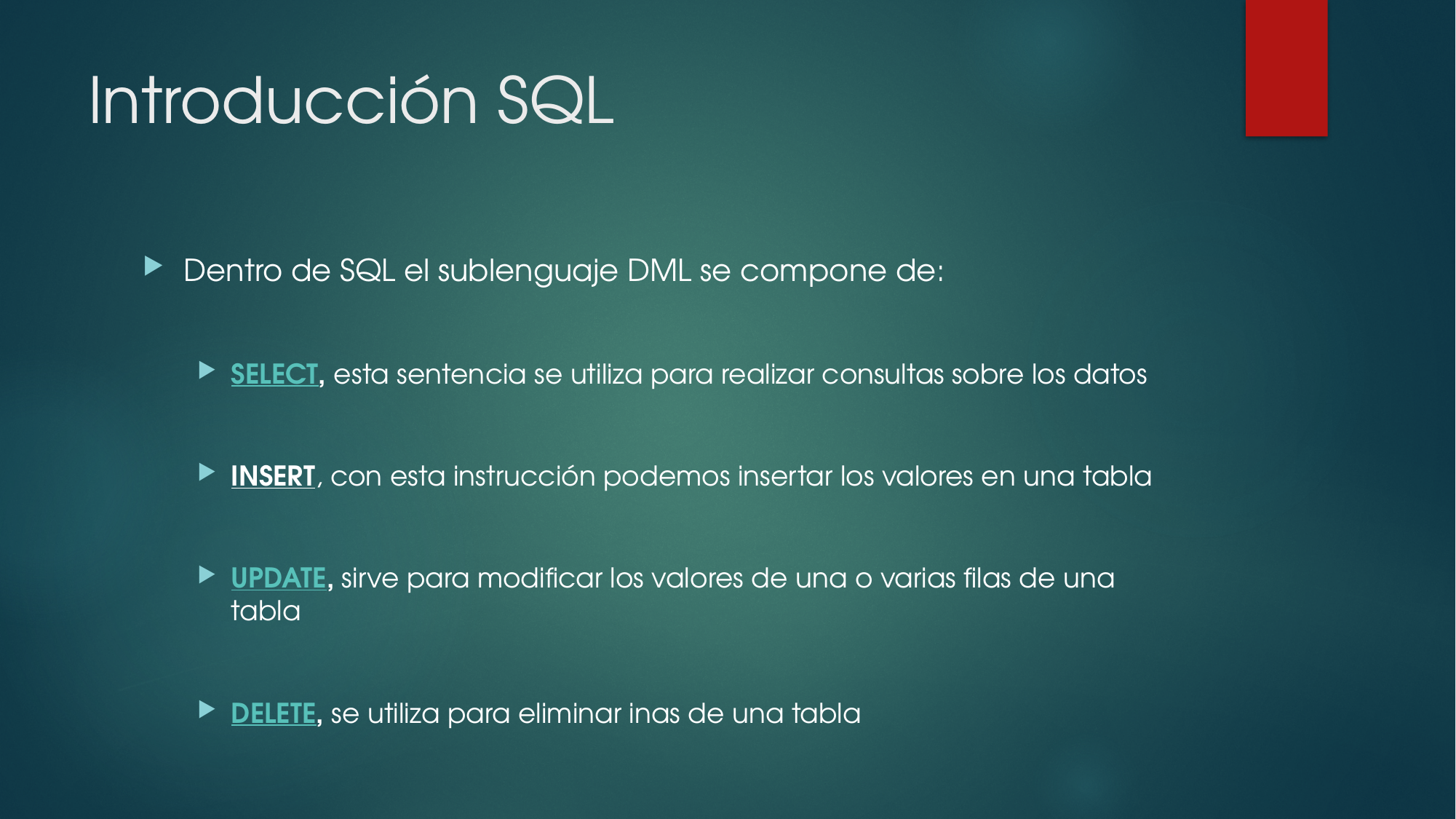

# Introducción SQL
Dentro de SQL el sublenguaje DML se compone de:

SELECT, esta sentencia se utiliza para realizar consultas sobre los datos

INSERT, con esta instrucción podemos insertar los valores en una tabla

UPDATE, sirve para modificar los valores de una o varias filas de una tabla

DELETE, se utiliza para eliminar inas de una tabla